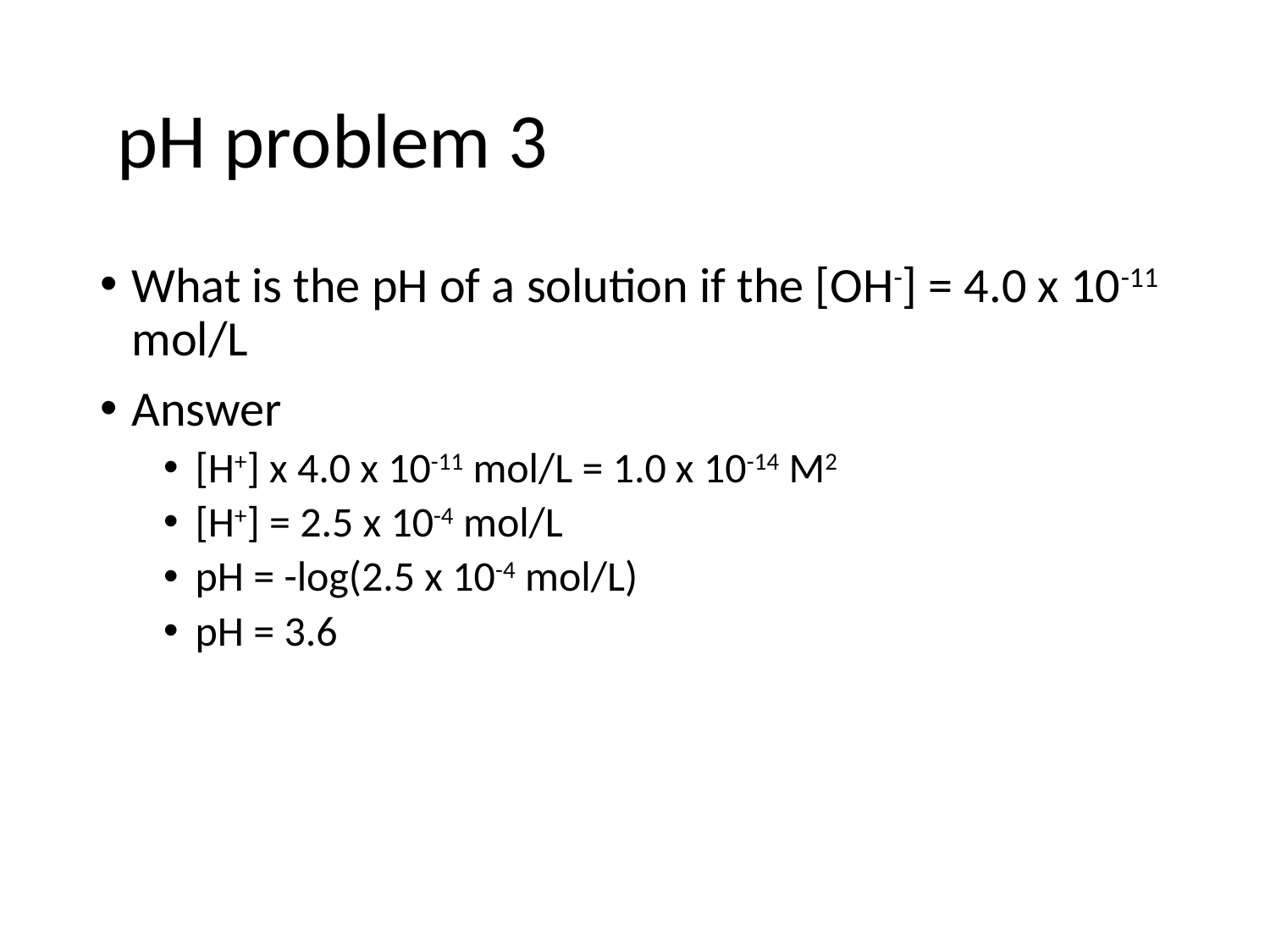

# pH problem 3
What is the pH of a solution if the [OH-] = 4.0 x 10-11 mol/L
Answer
[H+] x 4.0 x 10-11 mol/L = 1.0 x 10-14 M2
[H+] = 2.5 x 10-4 mol/L
pH = -log(2.5 x 10-4 mol/L)
pH = 3.6